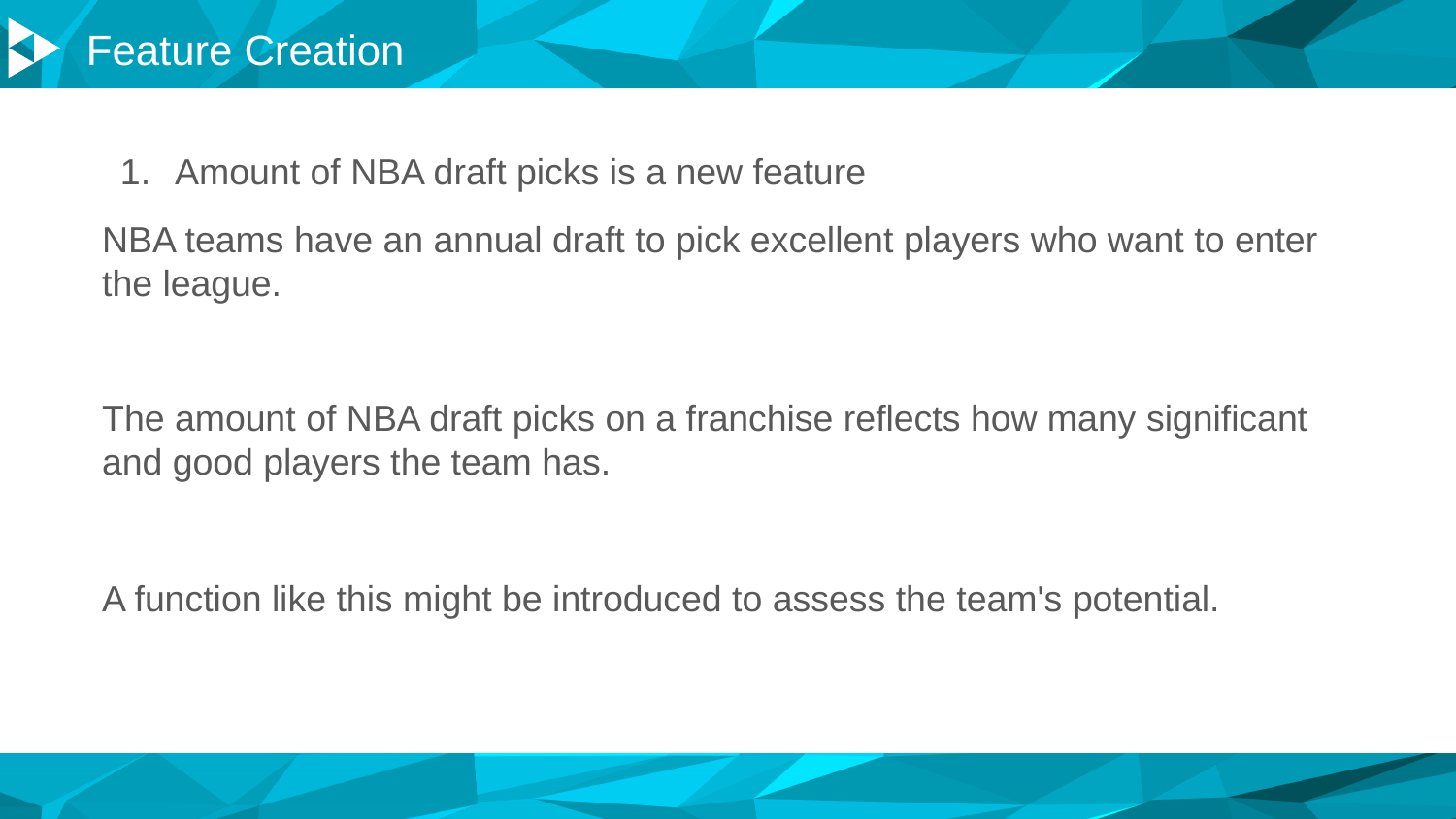

Feature Creation
Amount of NBA draft picks is a new feature
NBA teams have an annual draft to pick excellent players who want to enter the league.

The amount of NBA draft picks on a franchise reflects how many significant and good players the team has.

A function like this might be introduced to assess the team's potential.